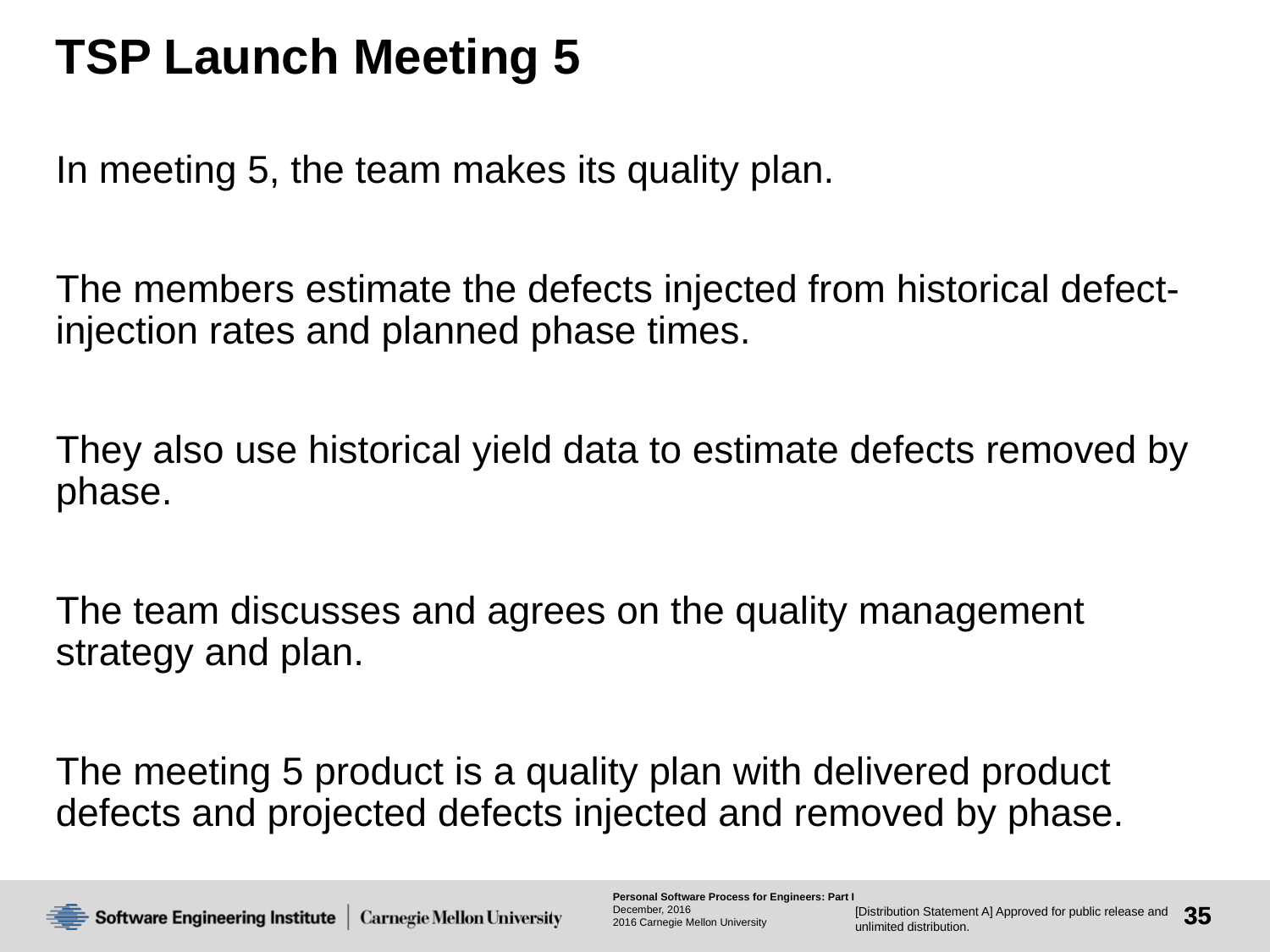

# TSP Launch Meeting 5
In meeting 5, the team makes its quality plan.

The members estimate the defects injected from historical defect-injection rates and planned phase times.

They also use historical yield data to estimate defects removed by phase.

The team discusses and agrees on the quality management strategy and plan.

The meeting 5 product is a quality plan with delivered product defects and projected defects injected and removed by phase.